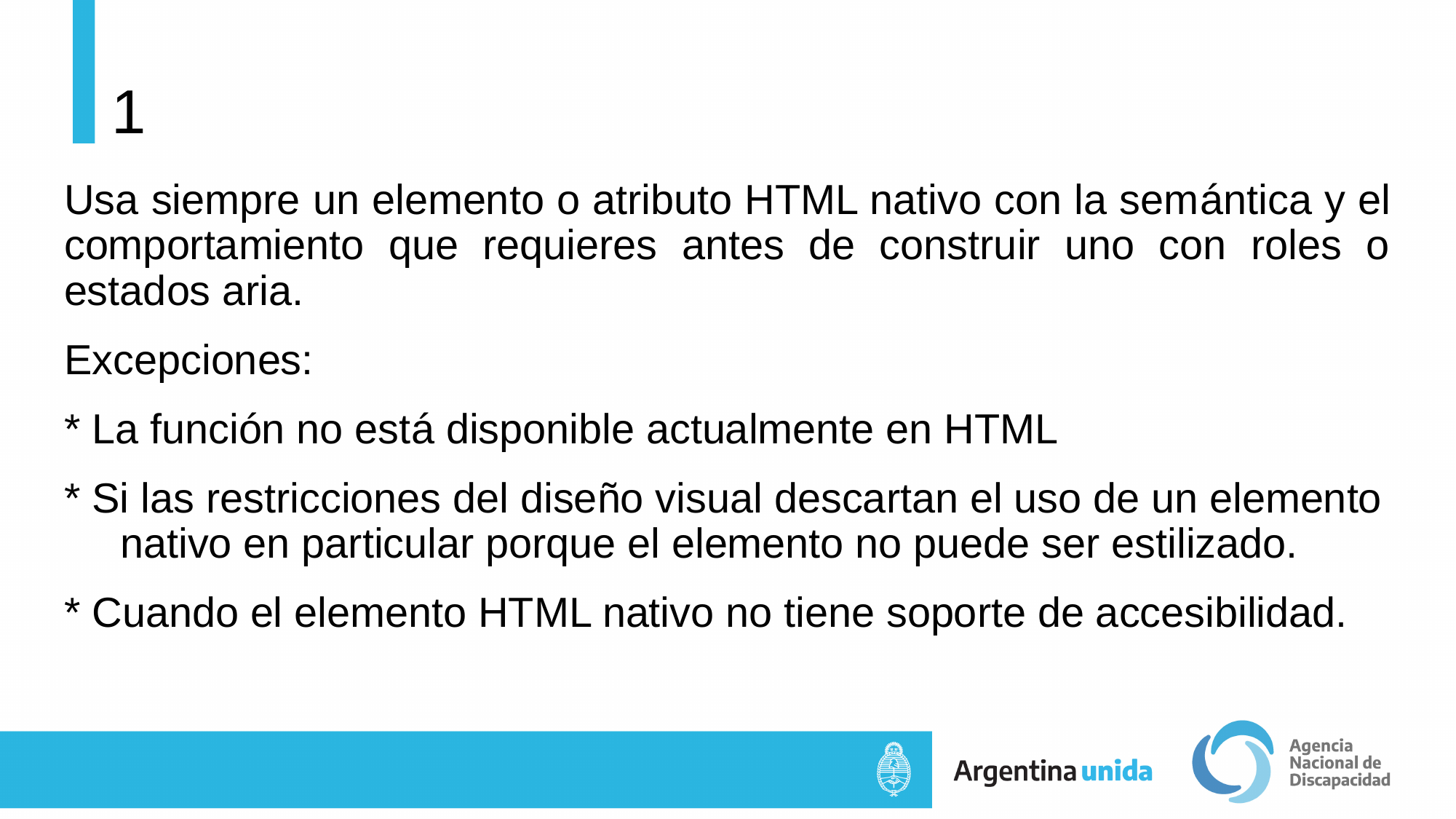

# 1
Usa siempre un elemento o atributo HTML nativo con la semántica y el comportamiento que requieres antes de construir uno con roles o estados aria.
Excepciones:
* La función no está disponible actualmente en HTML
* Si las restricciones del diseño visual descartan el uso de un elemento nativo en particular porque el elemento no puede ser estilizado.
* Cuando el elemento HTML nativo no tiene soporte de accesibilidad.